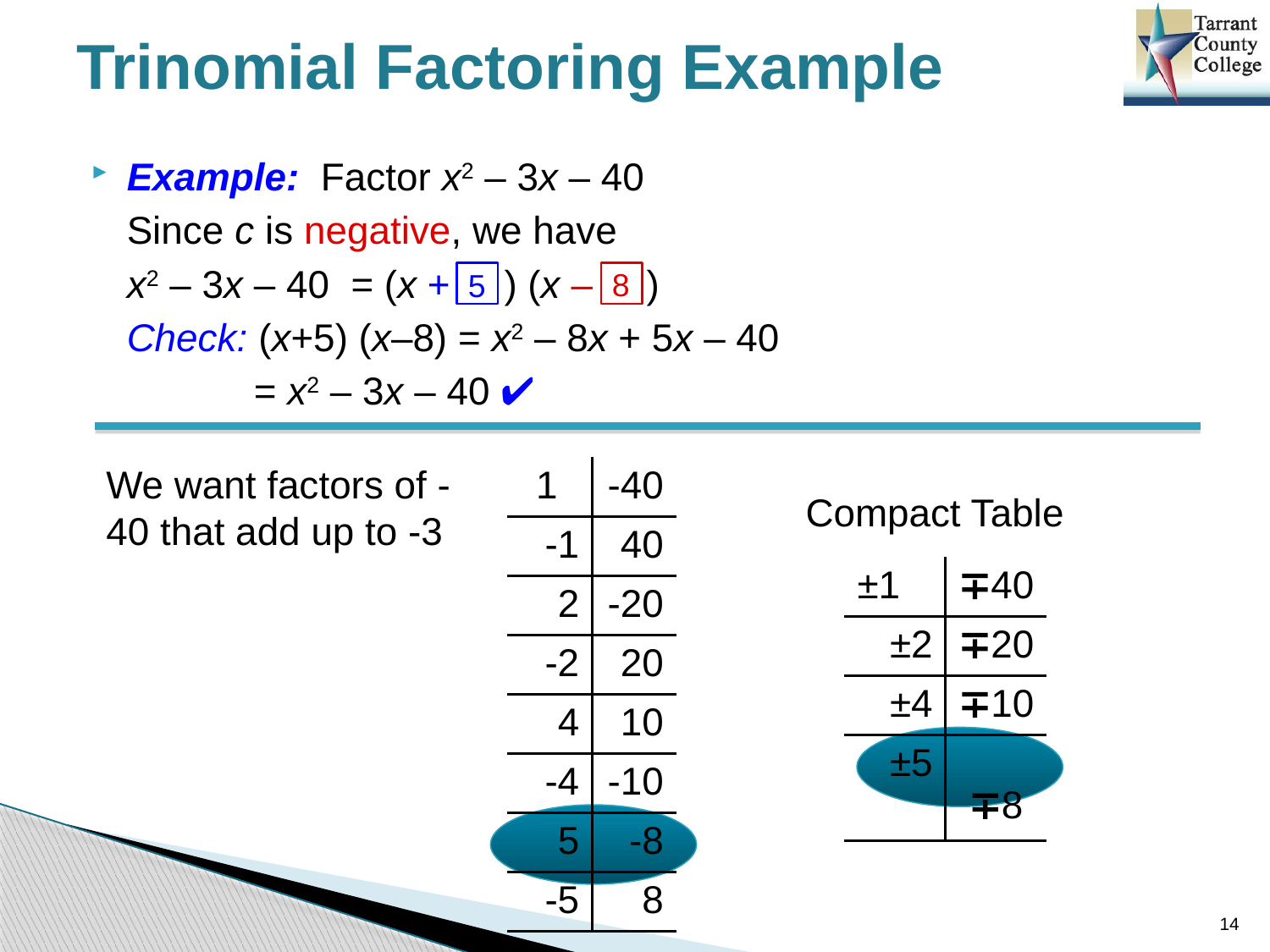

# Trinomial Factoring Example
Example:  Factor x2 – 3x – 40
	Since c is negative, we have
	x2 – 3x – 40  = (x +     ) (x –     )
	Check: (x+5) (x–8) = x2 – 8x + 5x – 40
		= x2 – 3x – 40 ✔
8
5

We want factors of -40 that add up to -3
| 1 | -40 |
| --- | --- |
| -1 | 40 |
| 2 | -20 |
| -2 | 20 |
| 4 | 10 |
| -4 | -10 |
| 5 | -8 |
| -5 | 8 |
Compact Table
| ±1 | ∓40 |
| --- | --- |
| ±2 | ∓20 |
| ±4 | ∓10 |
| ±5 | ∓8 |

14